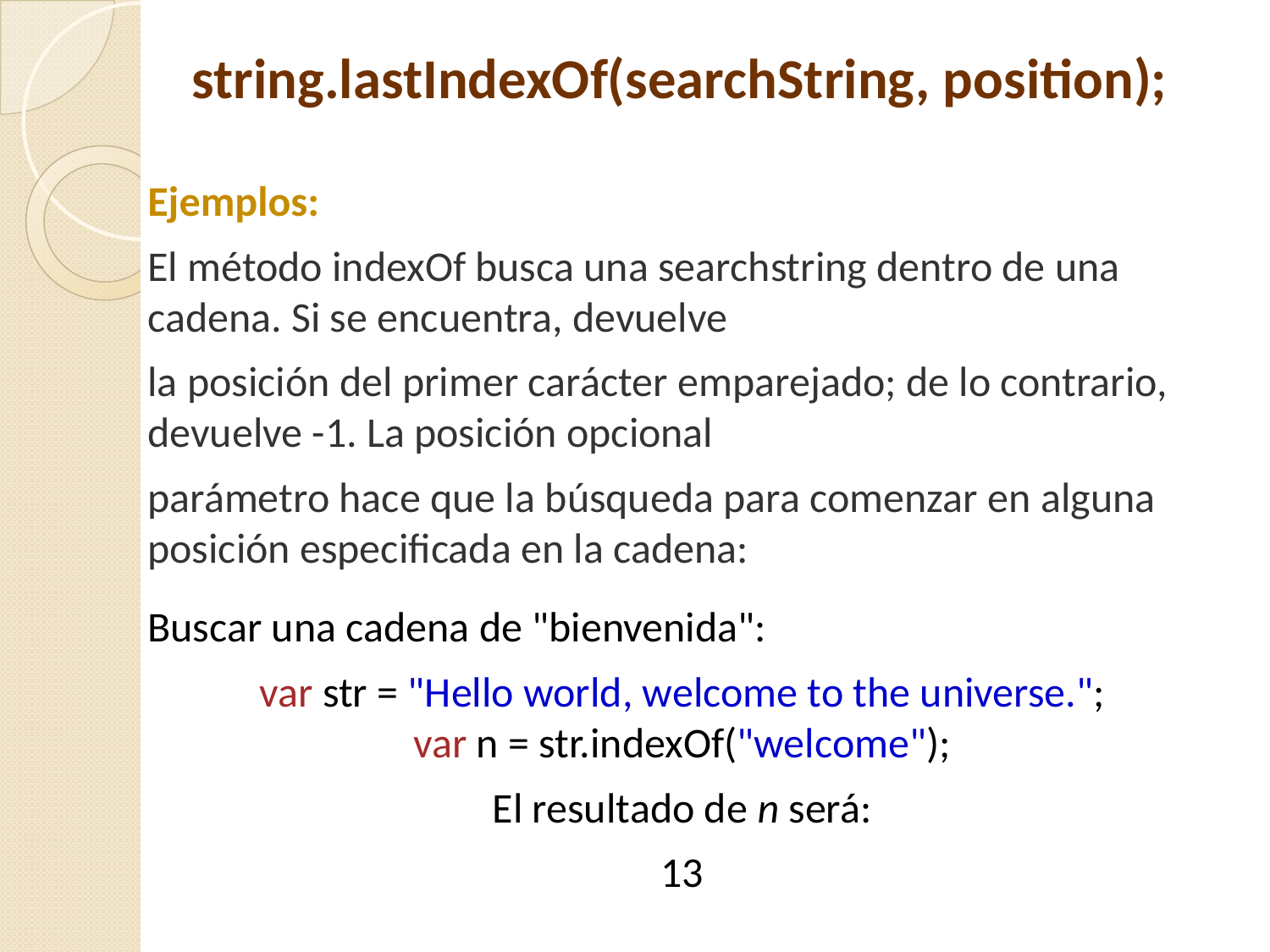

string.lastIndexOf(searchString, position);

Ejemplos:
El método indexOf busca una searchstring dentro de una cadena. Si se encuentra, devuelve
la posición del primer carácter emparejado; de lo contrario, devuelve -1. La posición opcional
parámetro hace que la búsqueda para comenzar en alguna posición especificada en la cadena:
Buscar una cadena de "bienvenida":
var str = "Hello world, welcome to the universe.";
var n = str.indexOf("welcome");
El resultado de n será:
13